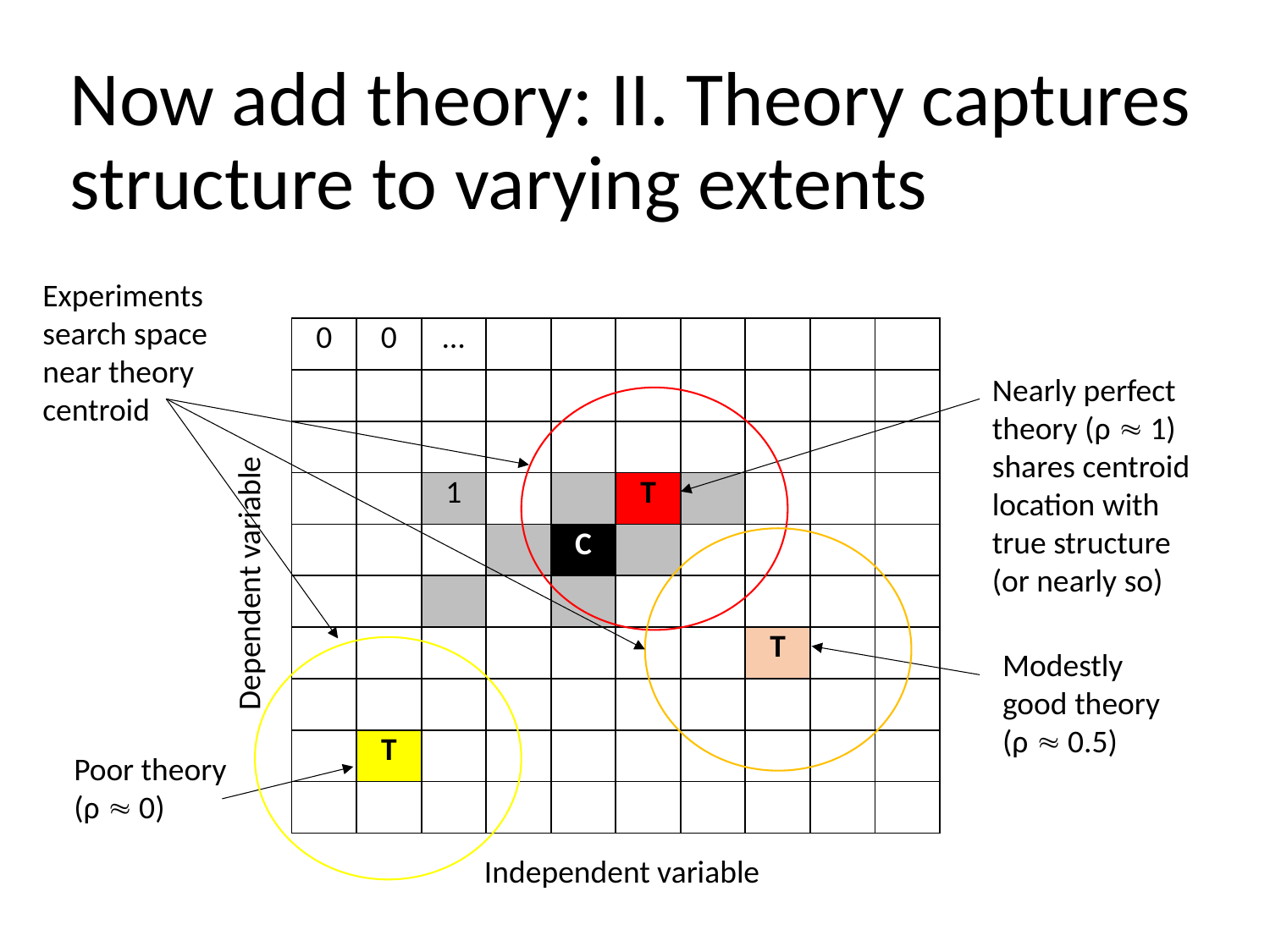

# Now add theory: II. Theory captures structure to varying extents
Experiments search space near theory centroid
| 0 | 0 | … |  |  |  |  |  |  |  |
| --- | --- | --- | --- | --- | --- | --- | --- | --- | --- |
|  |  |  |  |  |  |  |  |  |  |
|  |  |  |  |  |  |  |  |  |  |
|  |  | 1 |  |  | T |  |  |  |  |
|  |  |  |  | C |  |  |  |  |  |
|  |  |  |  |  |  |  |  |  |  |
|  |  |  |  |  |  |  | T |  |  |
|  |  |  |  |  |  |  |  |  |  |
|  | T |  |  |  |  |  |  |  |  |
|  |  |  |  |  |  |  |  |  |  |
Nearly perfect theory (ρ ≈ 1) shares centroid location with true structure (or nearly so)

Dependent variable

Modestly good theory (ρ ≈ 0.5)
Poor theory (ρ ≈ 0)

Independent variable